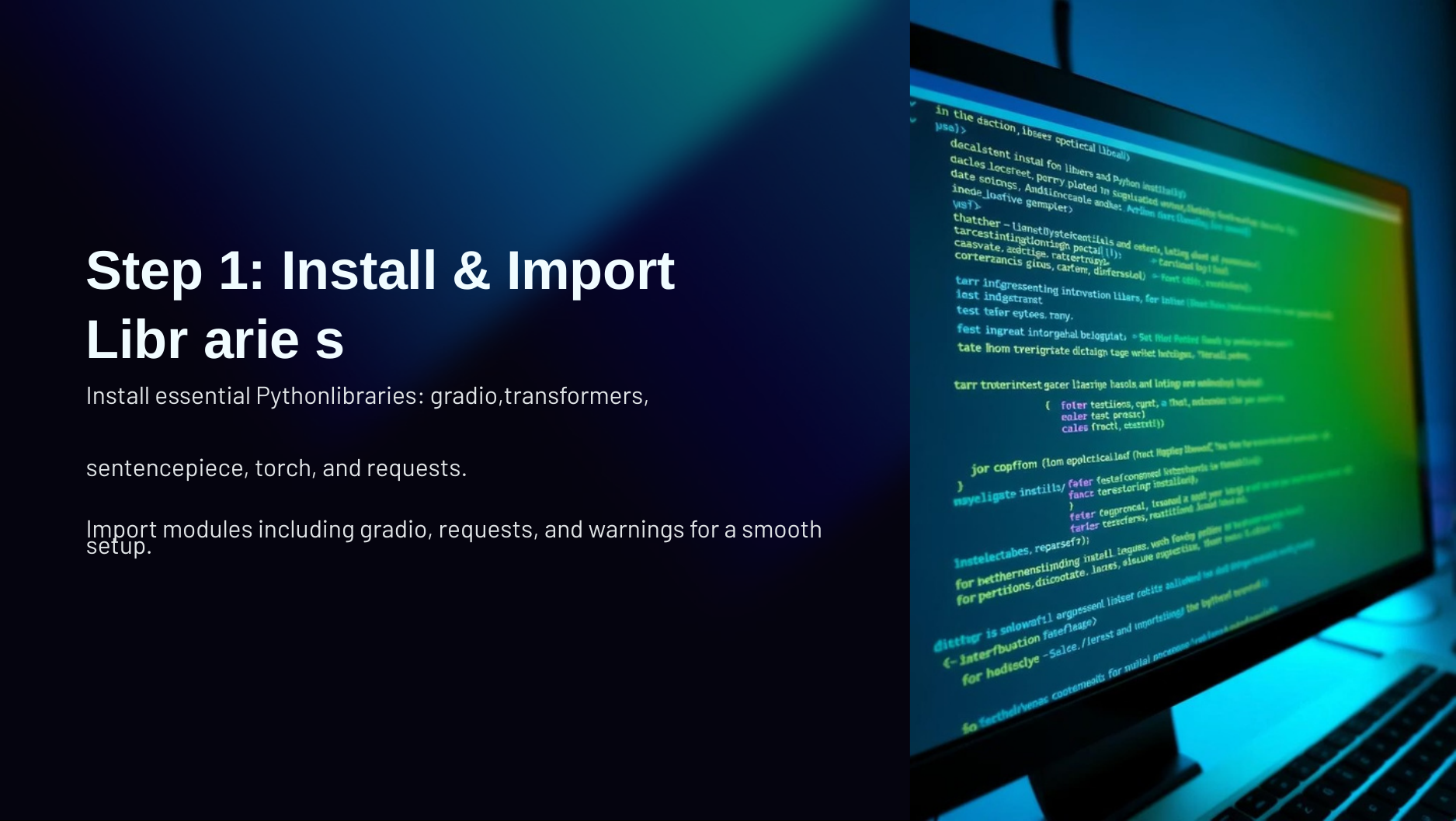

Step 1: Install & Import Libr arie s
Install essential Pythonlibraries: gradio,transformers,

sentencepiece, torch, and requests.
Import modules including gradio, requests, and warnings for a smooth
setup.